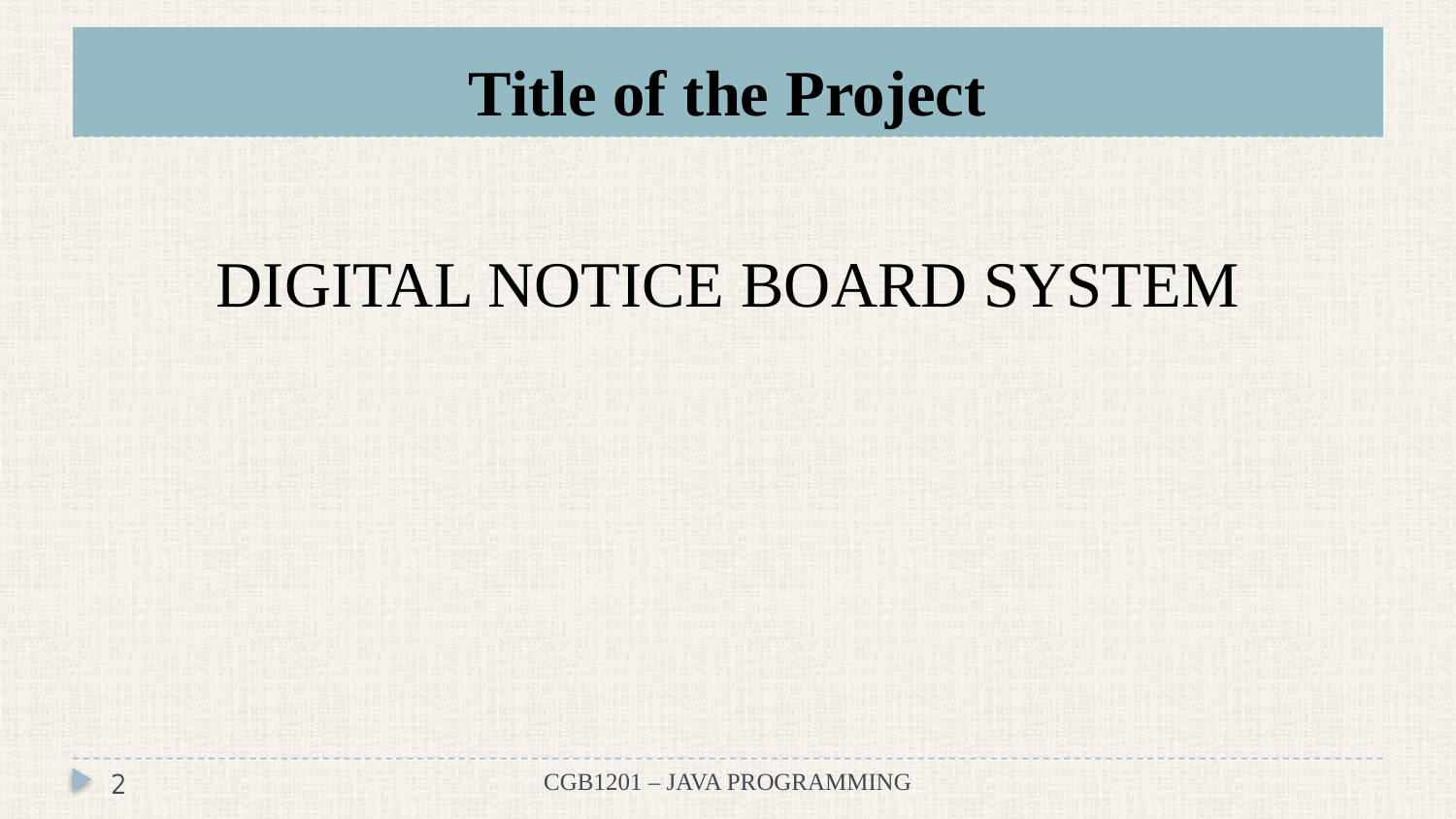

# Title of the Project

DIGITAL NOTICE BOARD SYSTEM

2
CGB1201 – JAVA PROGRAMMING